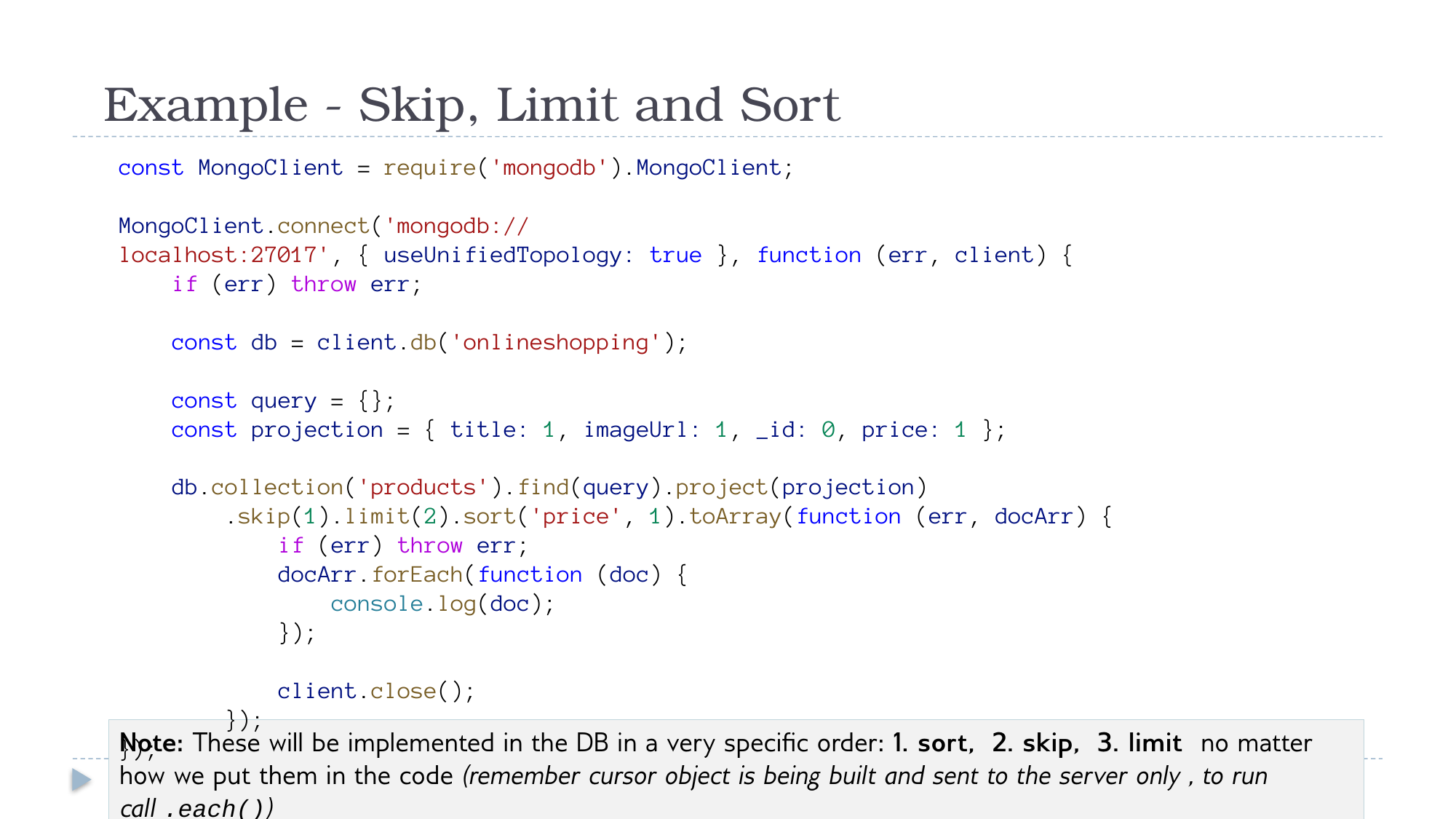

# Example - Skip, Limit and Sort
const MongoClient = require('mongodb').MongoClient;
MongoClient.connect('mongodb://localhost:27017', { useUnifiedTopology: true }, function (err, client) {
    if (err) throw err;
    const db = client.db('onlineshopping');
    const query = {};
    const projection = { title: 1, imageUrl: 1, _id: 0, price: 1 };
    db.collection('products').find(query).project(projection)
        .skip(1).limit(2).sort('price', 1).toArray(function (err, docArr) {
            if (err) throw err;
            docArr.forEach(function (doc) {
                console.log(doc);
            });
            client.close();
        });
});
Note: These will be implemented in the DB in a very specific order: 1. sort,  2. skip,  3. limit  no matter how we put them in the code (remember cursor object is being built and sent to the server only , to run call .each())
10